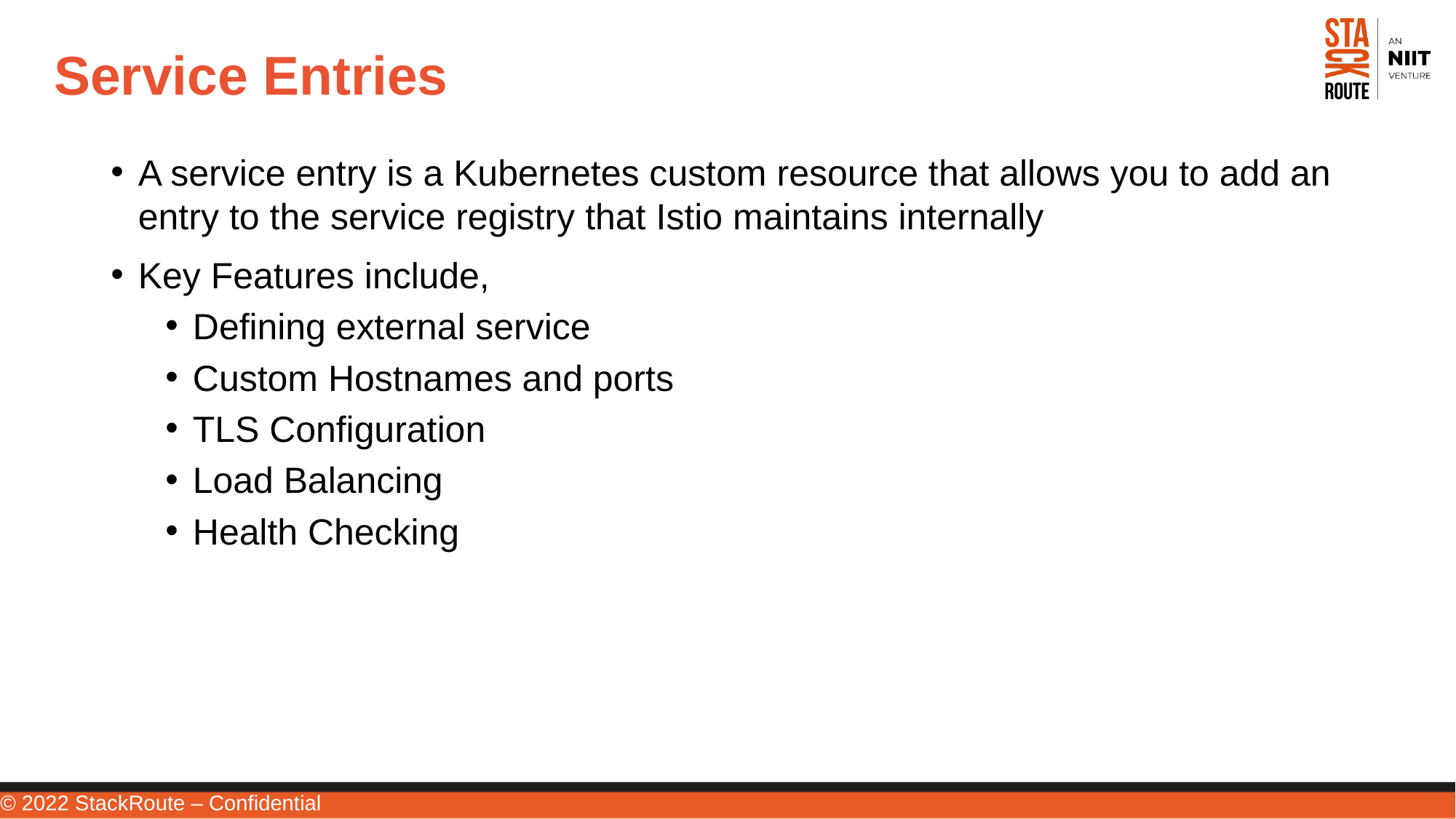

# Service Entries
A service entry is a Kubernetes custom resource that allows you to add an entry to the service registry that Istio maintains internally
Key Features include,
Defining external service
Custom Hostnames and ports
TLS Configuration
Load Balancing
Health Checking